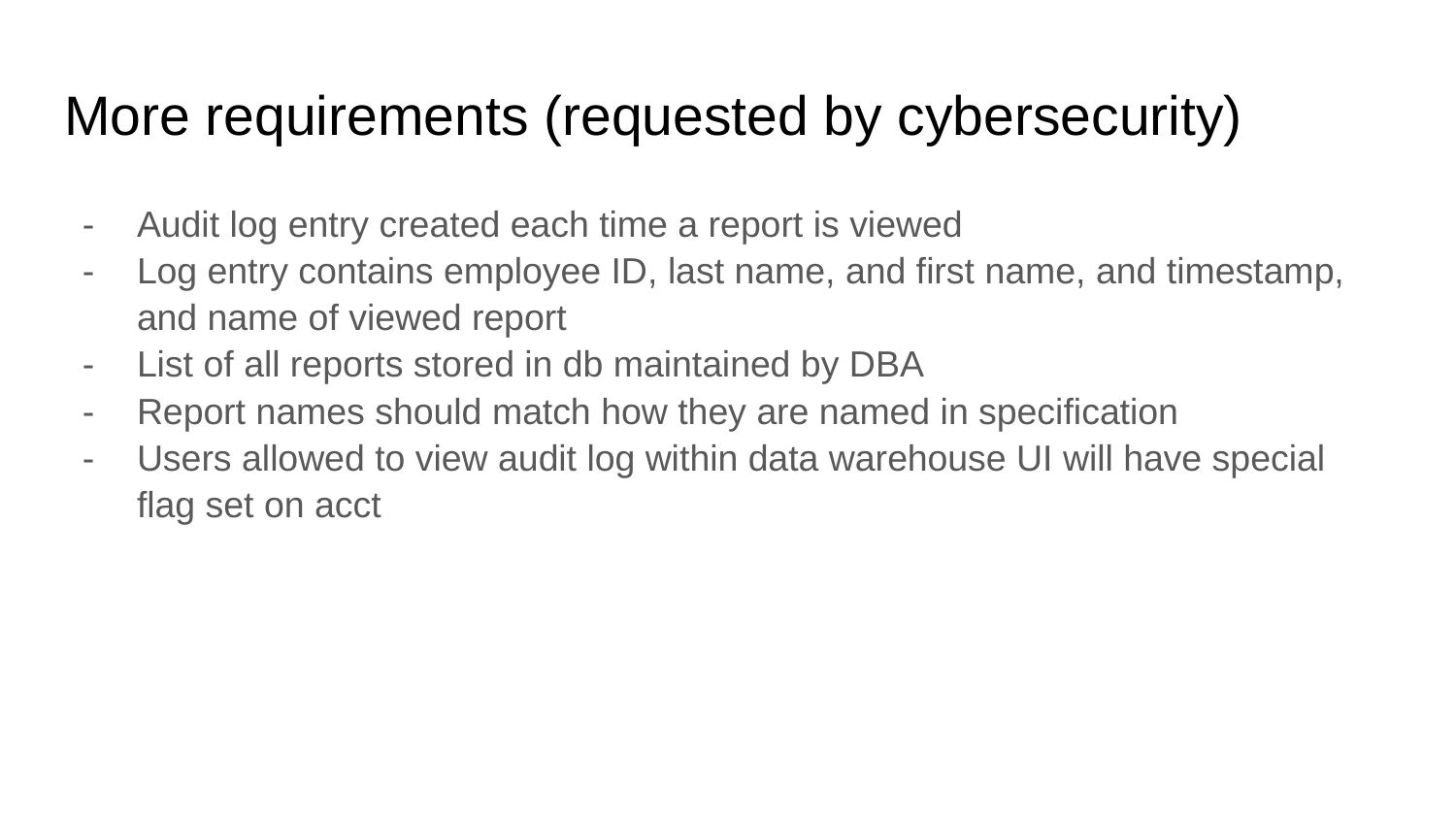

# More requirements (requested by cybersecurity)
Audit log entry created each time a report is viewed
Log entry contains employee ID, last name, and first name, and timestamp, and name of viewed report
List of all reports stored in db maintained by DBA
Report names should match how they are named in specification
Users allowed to view audit log within data warehouse UI will have special flag set on acct